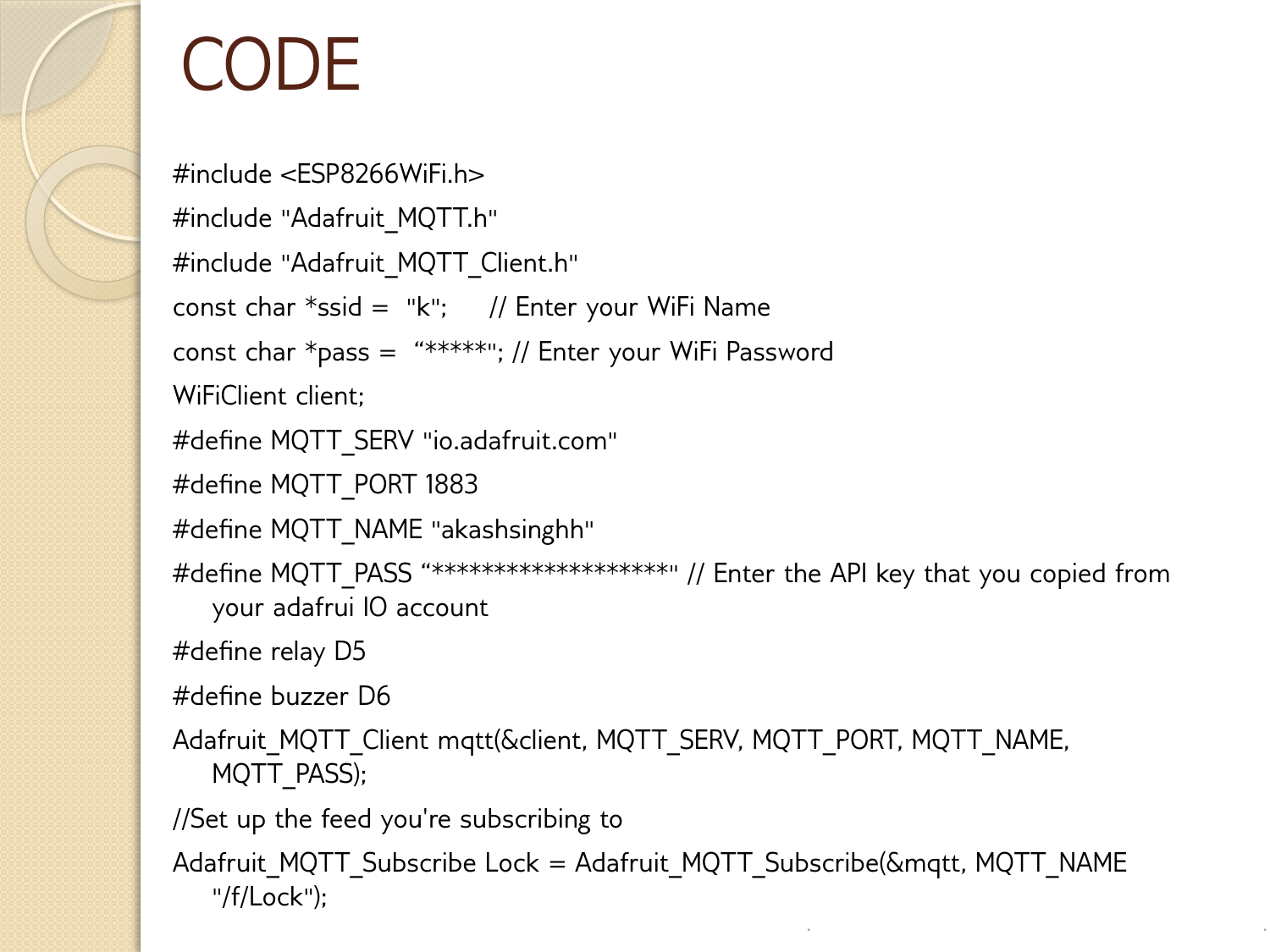

# CODE
#include <ESP8266WiFi.h>
#include "Adafruit_MQTT.h"
#include "Adafruit_MQTT_Client.h"
const char *ssid =  "k";     // Enter your WiFi Name
const char *pass =  “*****"; // Enter your WiFi Password
WiFiClient client;
#define MQTT_SERV "io.adafruit.com"
#define MQTT_PORT 1883
#define MQTT_NAME "akashsinghh"
#define MQTT_PASS “*******************" // Enter the API key that you copied from your adafrui IO account
#define relay D5
#define buzzer D6
Adafruit_MQTT_Client mqtt(&client, MQTT_SERV, MQTT_PORT, MQTT_NAME, MQTT_PASS);
//Set up the feed you're subscribing to
Adafruit_MQTT_Subscribe Lock = Adafruit_MQTT_Subscribe(&mqtt, MQTT_NAME "/f/Lock");
.
.